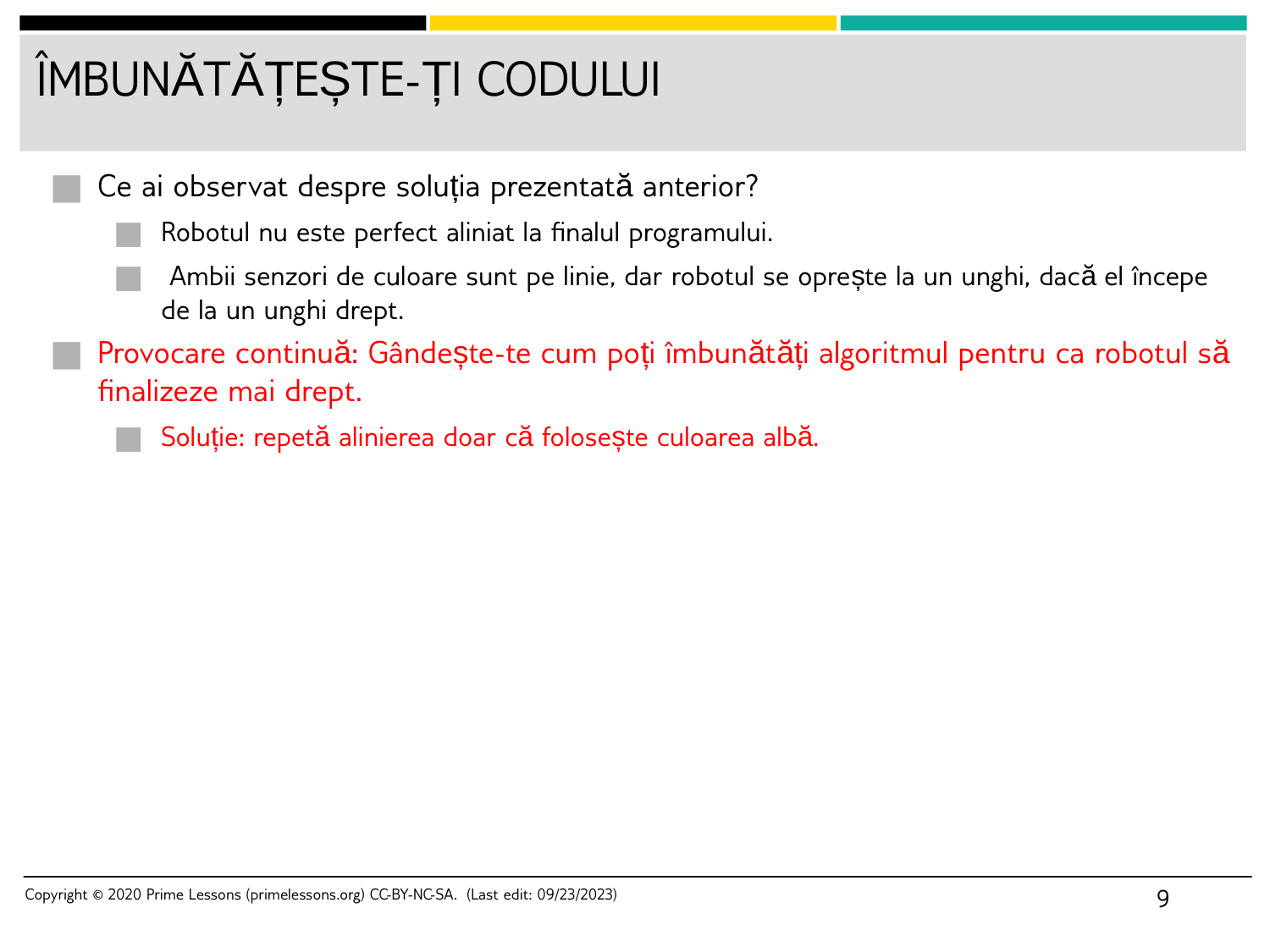

# ÎMBUNĂTĂȚEȘTE-ȚI CODULUI
Ce ai observat despre soluția prezentată anterior?
Robotul nu este perfect aliniat la finalul programului.
 Ambii senzori de culoare sunt pe linie, dar robotul se oprește la un unghi, dacă el începe de la un unghi drept.
Provocare continuă: Gândește-te cum poți îmbunătăți algoritmul pentru ca robotul să finalizeze mai drept.
Soluție: repetă alinierea doar că folosește culoarea albă.

9
Copyright © 2020 Prime Lessons (primelessons.org) CC-BY-NC-SA.  (Last edit: 09/23/2023)